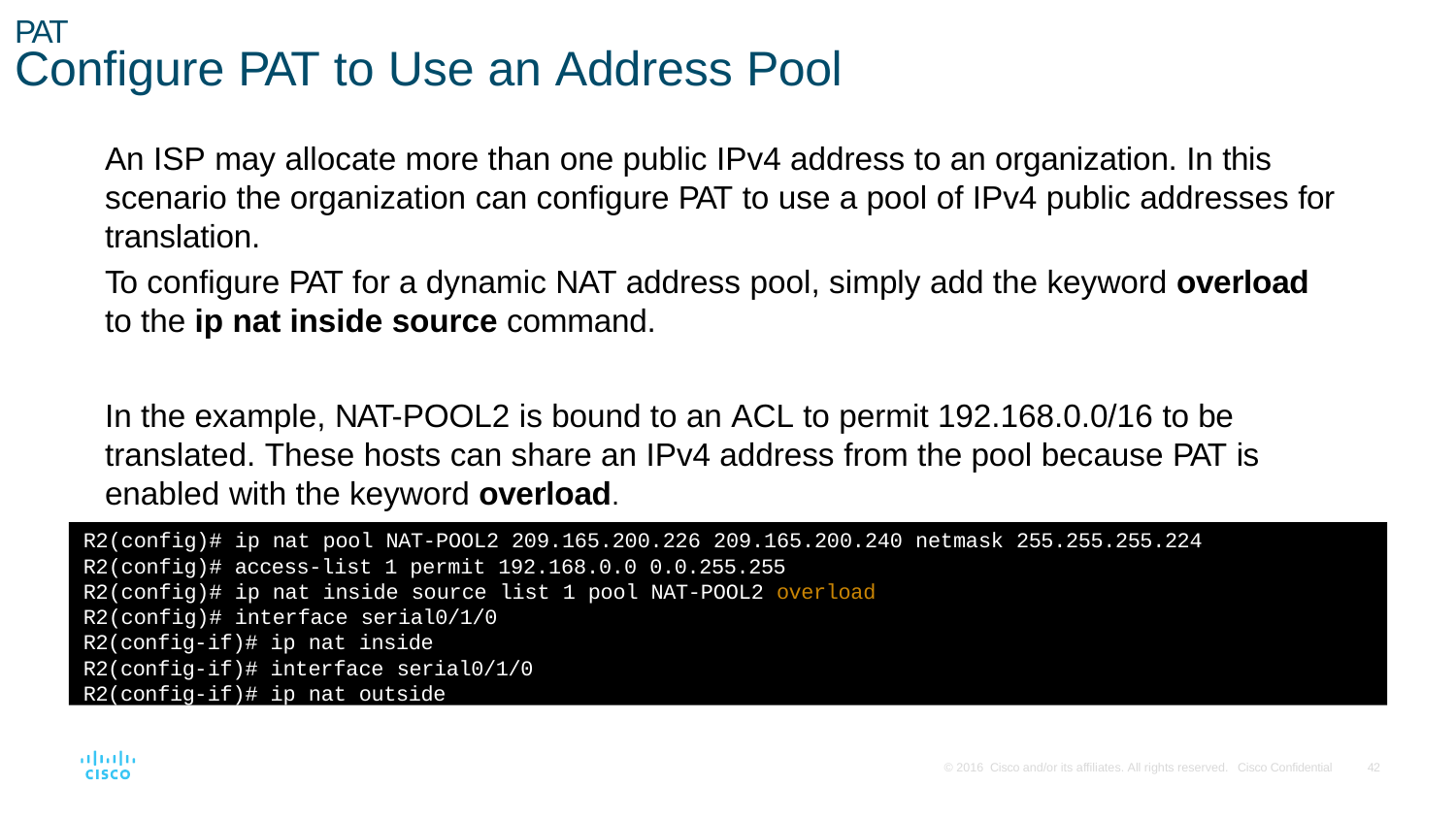

PAT
# Configure PAT to Use an Address Pool
An ISP may allocate more than one public IPv4 address to an organization. In this scenario the organization can configure PAT to use a pool of IPv4 public addresses for translation.
To configure PAT for a dynamic NAT address pool, simply add the keyword overload
to the ip nat inside source command.

In the example, NAT-POOL2 is bound to an ACL to permit 192.168.0.0/16 to be translated. These hosts can share an IPv4 address from the pool because PAT is enabled with the keyword overload.
R2(config)# ip nat pool NAT-POOL2 209.165.200.226 209.165.200.240 netmask 255.255.255.224
R2(config)# access-list 1 permit 192.168.0.0 0.0.255.255 R2(config)# ip nat inside source list 1 pool NAT-POOL2 overload R2(config)# interface serial0/1/0
R2(config-if)# ip nat inside R2(config-if)# interface serial0/1/0 R2(config-if)# ip nat outside
© 2016 Cisco and/or its affiliates. All rights reserved. Cisco Confidential
42